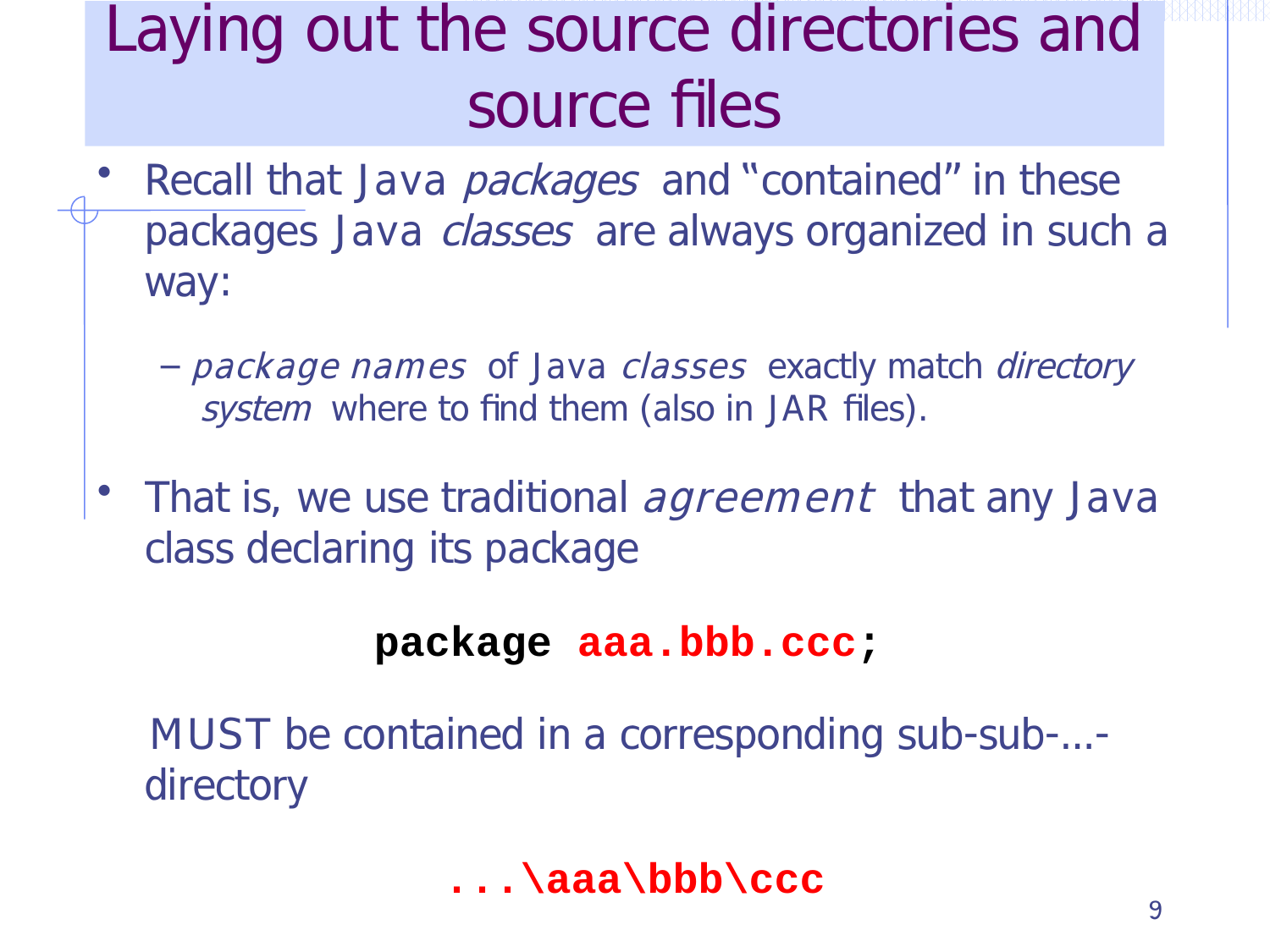

# Laying out the source directories and source files
Recall that Java packages  and “contained” in these packages Java classes  are always organized in such a way:
– package names  of Java classes  exactly match directory system  where to find them (also in JAR files).
That is, we use traditional agreement  that any Java class declaring its package
package aaa.bbb.ccc;
    MUST be contained in a corresponding sub-sub-…-directory
...\aaa\bbb\ccc
9